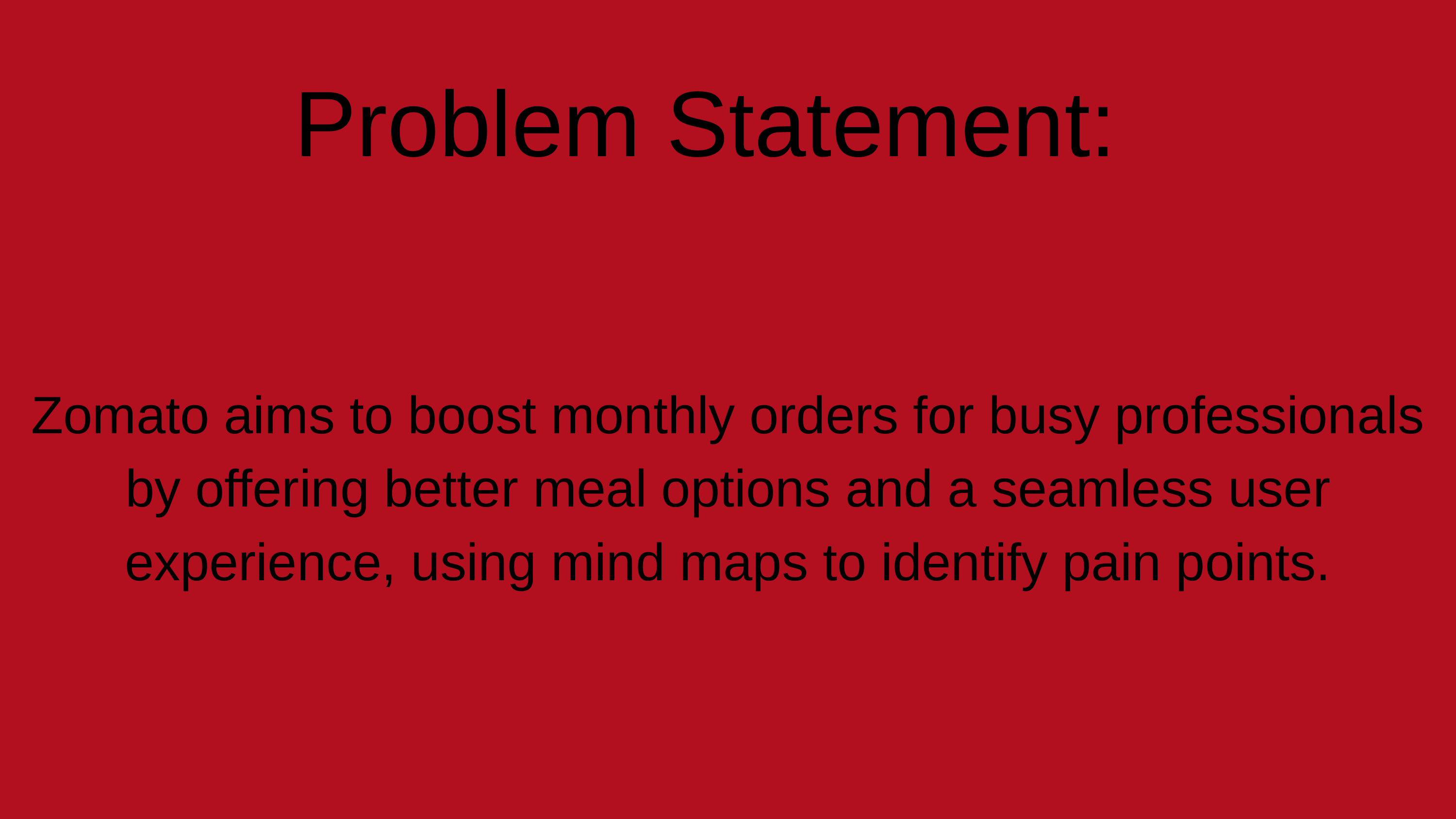

Problem Statement:
Zomato aims to boost monthly orders for busy professionals by offering better meal options and a seamless user experience, using mind maps to identify pain points.